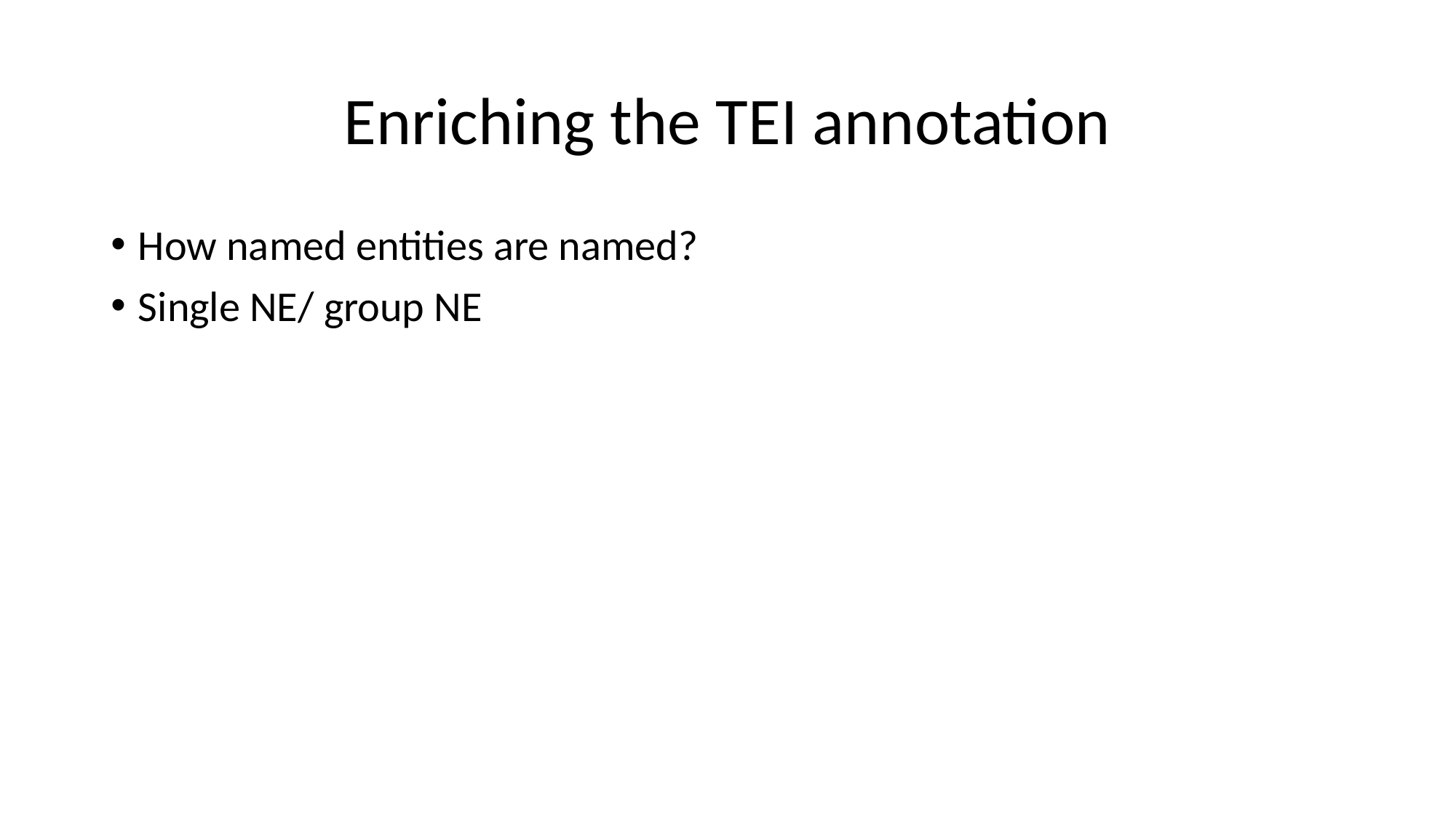

# Enriching the TEI annotation
How named entities are named?
Single NE/ group NE